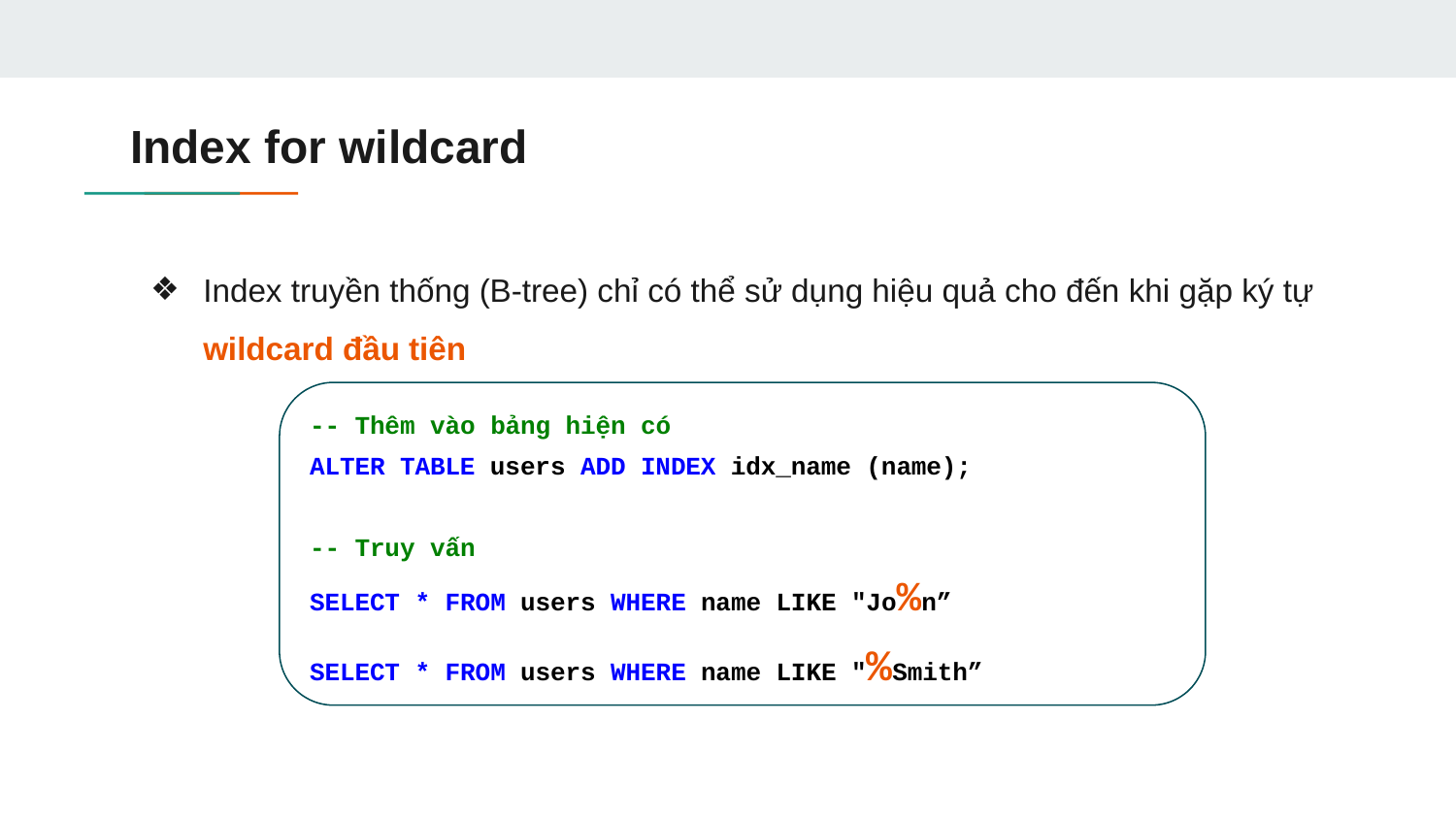

# Index for wildcard

Index truyền thống (B-tree) chỉ có thể sử dụng hiệu quả cho đến khi gặp ký tự wildcard đầu tiên

-- Thêm vào bảng hiện có
ALTER TABLE users ADD INDEX idx_name (name);

-- Truy vấn
SELECT * FROM users WHERE name LIKE "Jo%n”
SELECT * FROM users WHERE name LIKE "%Smith”